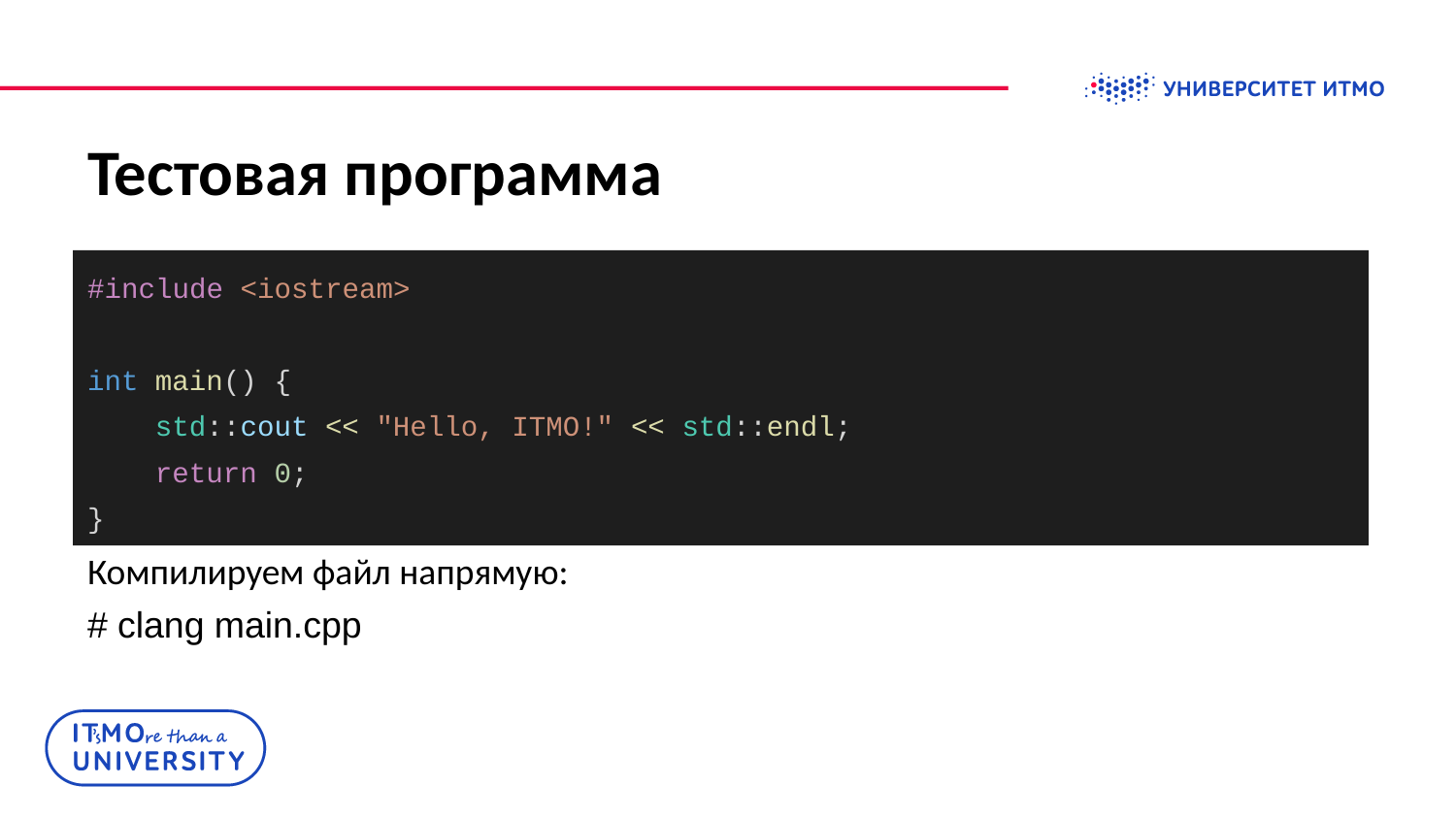

# Тестовая программа
#include <iostream>

int main() {
    std::cout << "Hello, ITMO!" << std::endl;
    return 0;
}

Компилируем файл напрямую:
# clang main.cpp